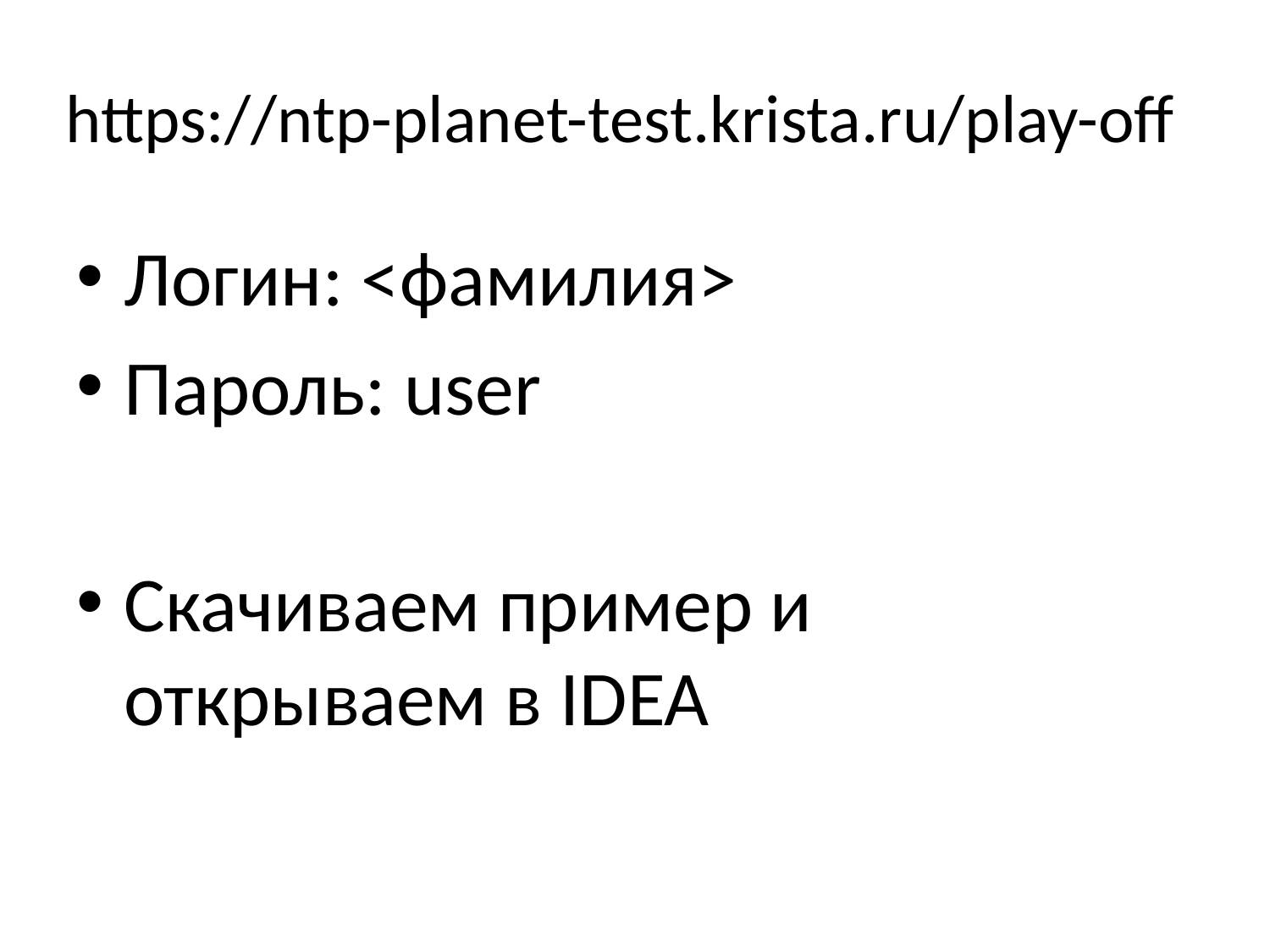

# https://ntp-planet-test.krista.ru/play-off
Логин: <фамилия>
Пароль: user

Скачиваем пример и открываем в IDEA